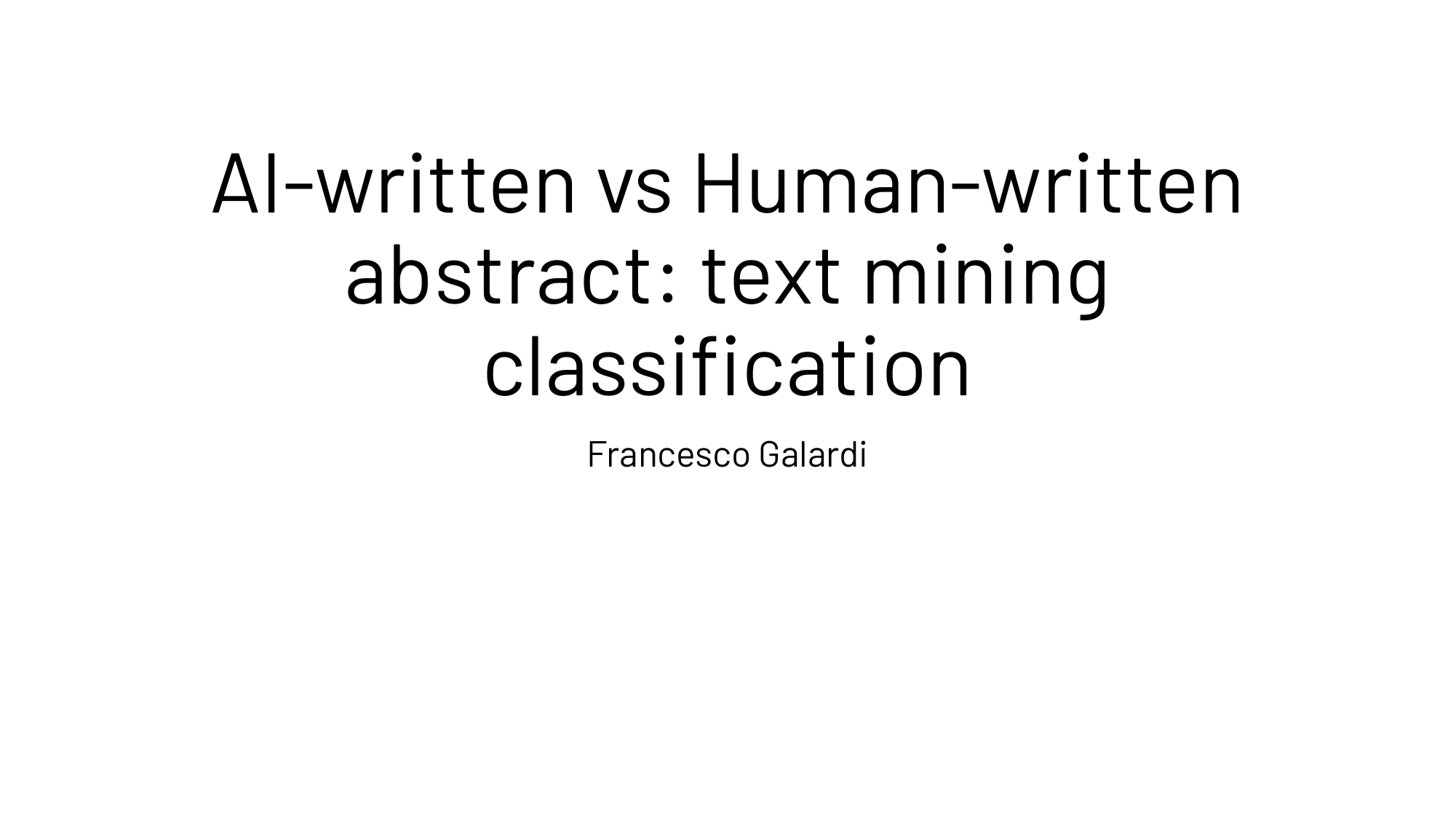

# AI-written vs Human-written abstract: text mining classification
Francesco Galardi